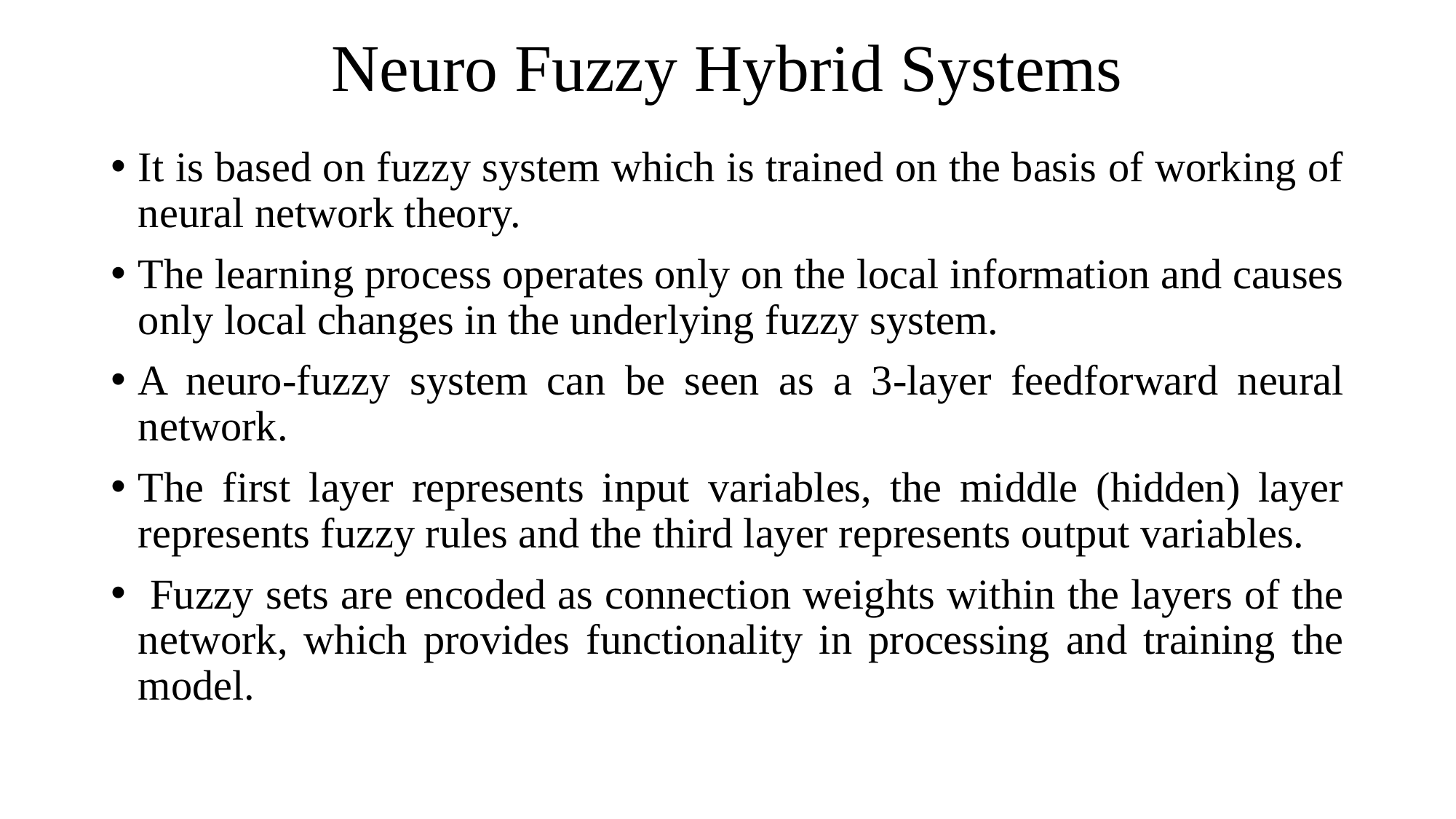

# Neuro Fuzzy Hybrid Systems
It is based on fuzzy system which is trained on the basis of working of neural network theory.
The learning process operates only on the local information and causes only local changes in the underlying fuzzy system.
A neuro-fuzzy system can be seen as a 3-layer feedforward neural network.
The first layer represents input variables, the middle (hidden) layer represents fuzzy rules and the third layer represents output variables.
 Fuzzy sets are encoded as connection weights within the layers of the network, which provides functionality in processing and training the model.